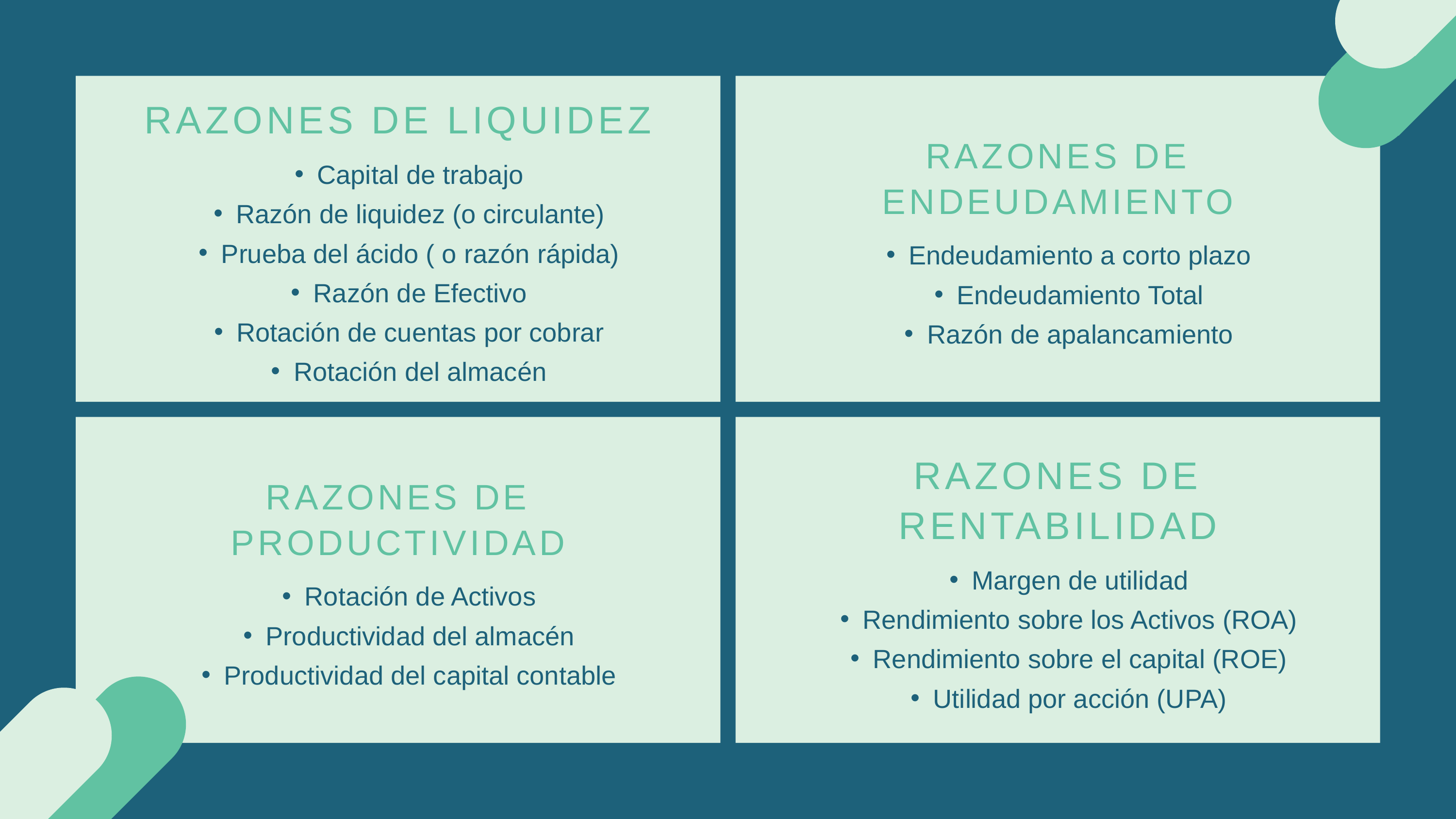

RAZONES DE LIQUIDEZ
Capital de trabajo
Razón de liquidez (o circulante)
Prueba del ácido ( o razón rápida)
Razón de Efectivo
Rotación de cuentas por cobrar
Rotación del almacén
RAZONES DE ENDEUDAMIENTO
Endeudamiento a corto plazo
Endeudamiento Total
Razón de apalancamiento

RAZONES DE RENTABILIDAD
Margen de utilidad
Rendimiento sobre los Activos (ROA)
Rendimiento sobre el capital (ROE)
Utilidad por acción (UPA)
RAZONES DE PRODUCTIVIDAD
Rotación de Activos
Productividad del almacén
Productividad del capital contable